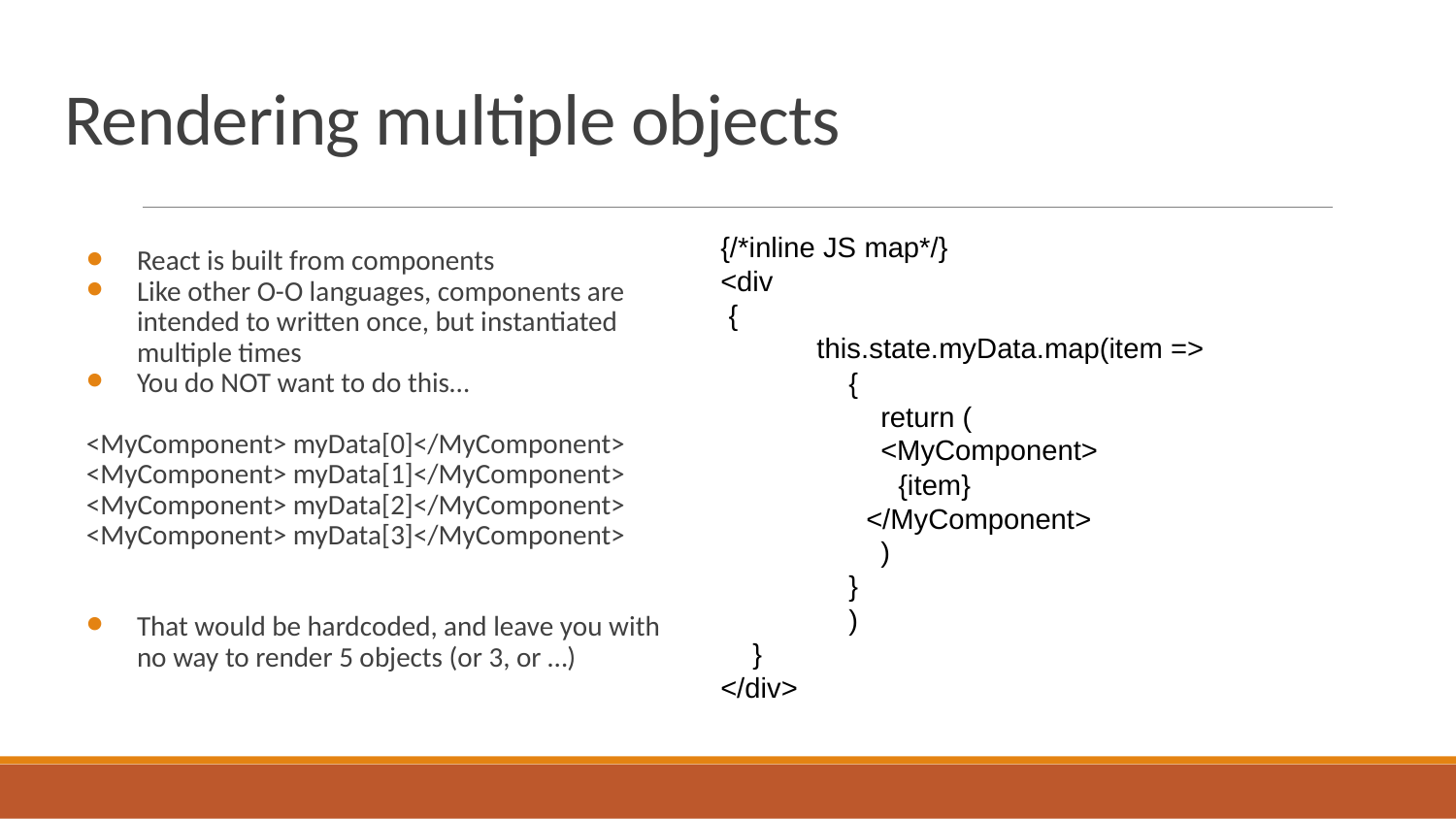

# Rendering multiple objects
{/*inline JS map*/}
<div
 {
            this.state.myData.map(item =>
                {
                    return (
                    <MyComponent>
	    {item}
	</MyComponent>
                    )
                }
                )
    }
</div>
React is built from components
Like other O-O languages, components are intended to written once, but instantiated multiple times
You do NOT want to do this…

<MyComponent> myData[0]</MyComponent>
<MyComponent> myData[1]</MyComponent>
<MyComponent> myData[2]</MyComponent>
<MyComponent> myData[3]</MyComponent>

That would be hardcoded, and leave you with no way to render 5 objects (or 3, or …)